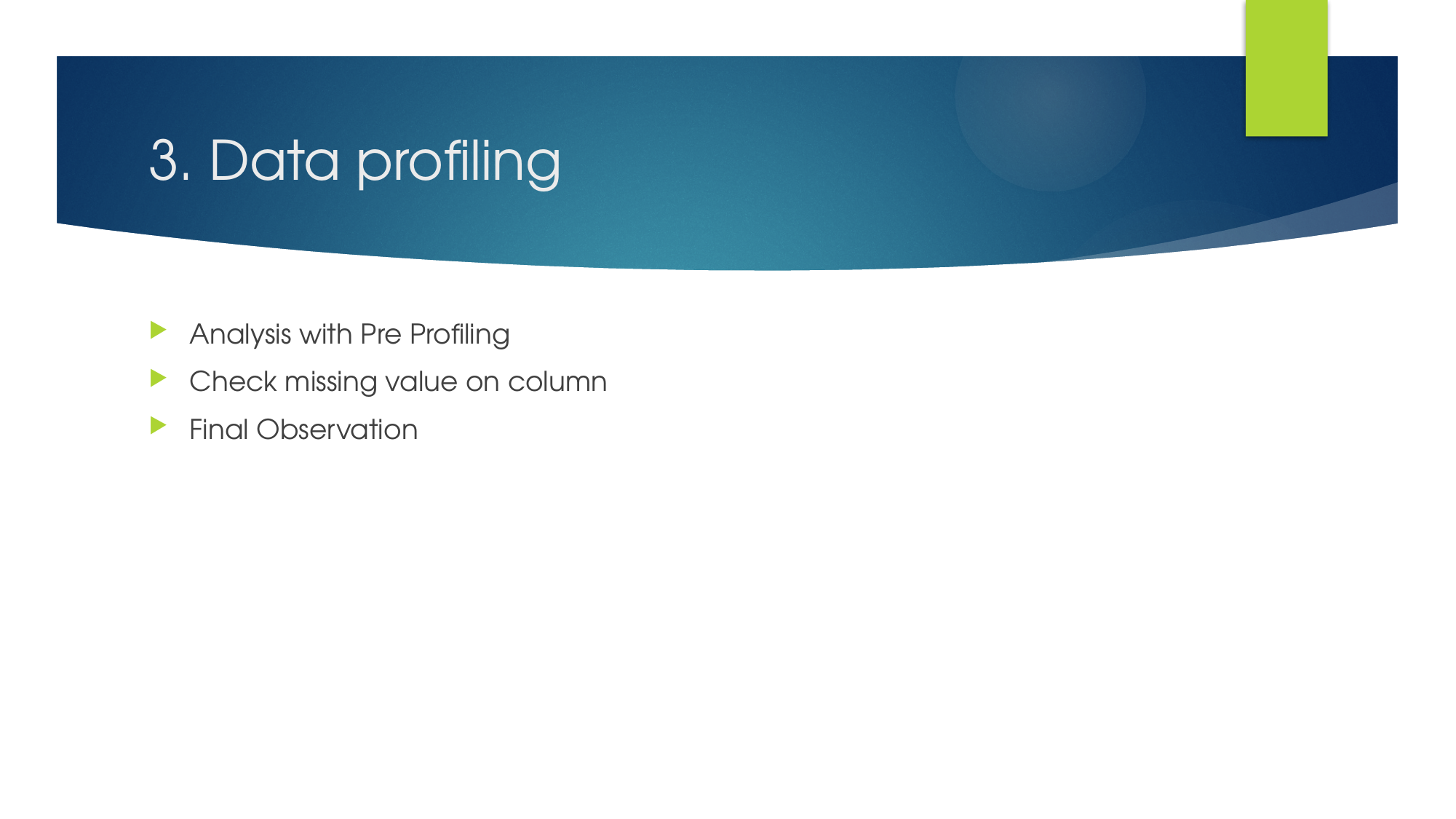

# 3. Data profiling
Analysis with Pre Profiling
Check missing value on column
Final Observation